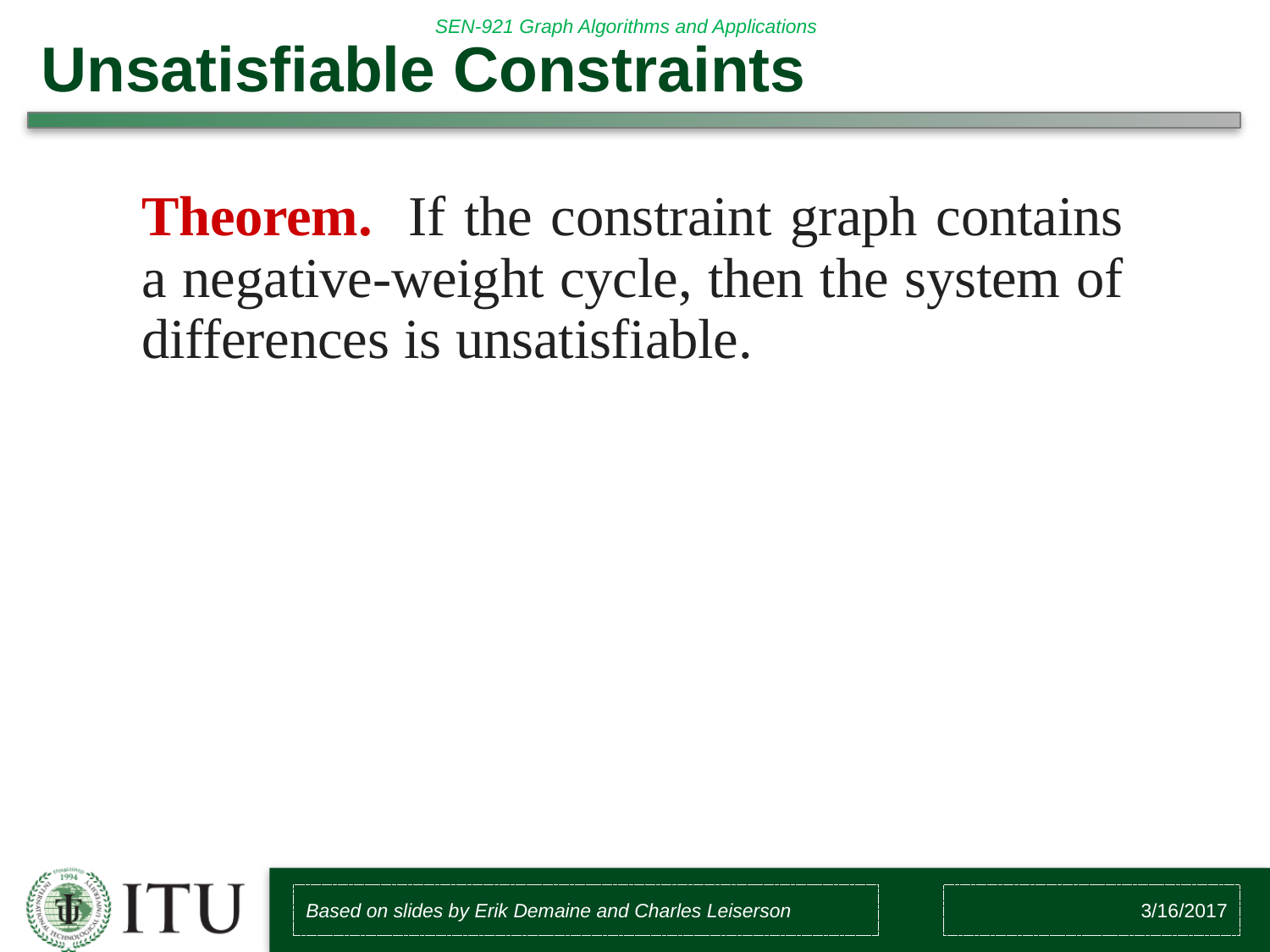

# Unsatisfiable Constraints

Theorem.  If the constraint graph contains a negative-weight cycle, then the system of differences is unsatisfiable.
Based on slides by Erik Demaine and Charles Leiserson
3/16/2017